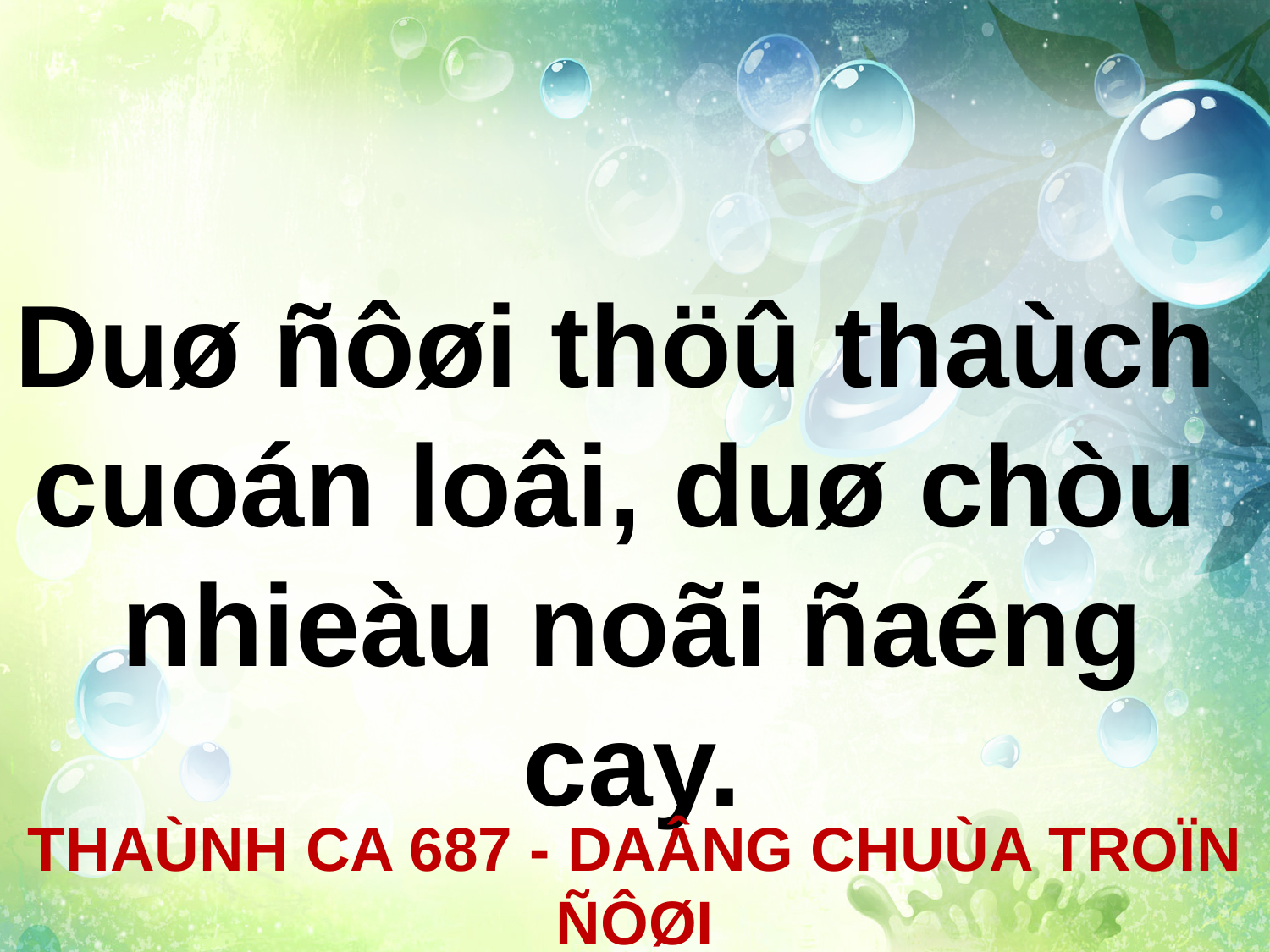

Duø ñôøi thöû thaùch
cuoán loâi, duø chòu
nhieàu noãi ñaéng cay.
THAÙNH CA 687 - DAÂNG CHUÙA TROÏN ÑÔØI